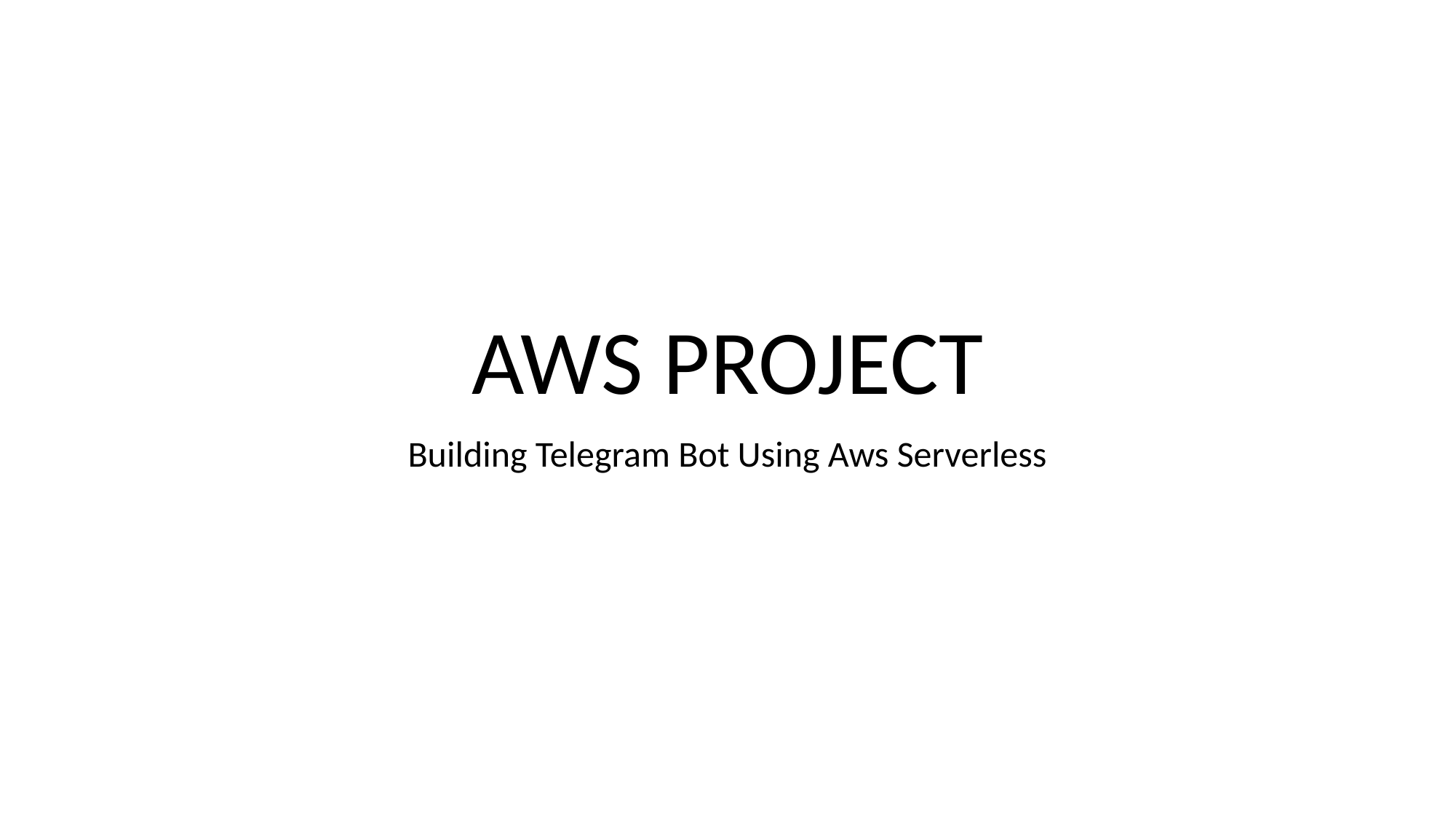

# AWS PROJECT
Building Telegram Bot Using Aws Serverless